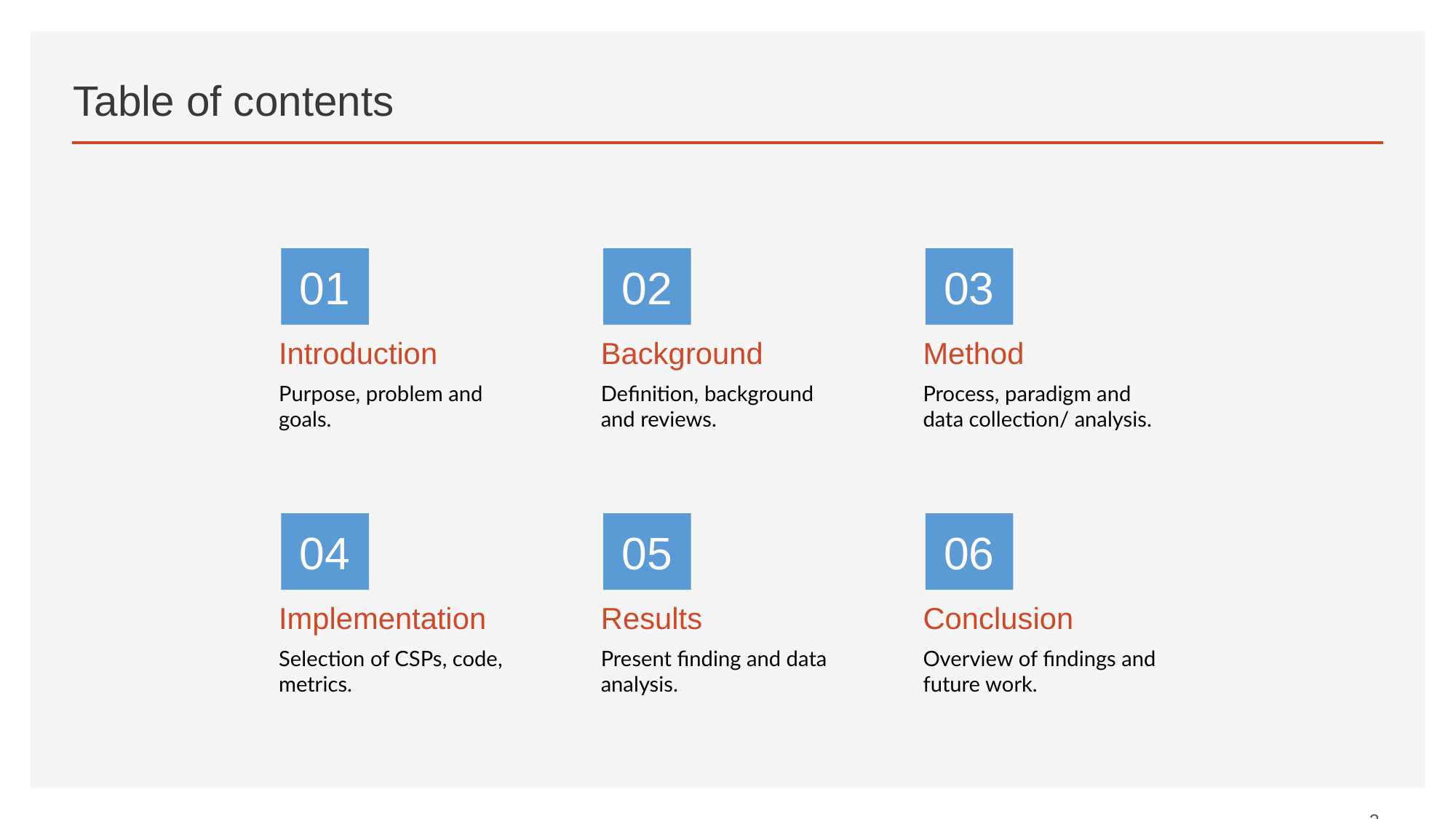

# Table of contents
01
02
03
Introduction
Background
Method

Purpose, problem and goals.
Definition, background and reviews.
Process, paradigm and data collection/ analysis.
04
05
06
Implementation
Results
Conclusion
Selection of CSPs, code, metrics.
Present finding and data analysis.
Overview of findings and future work.
2